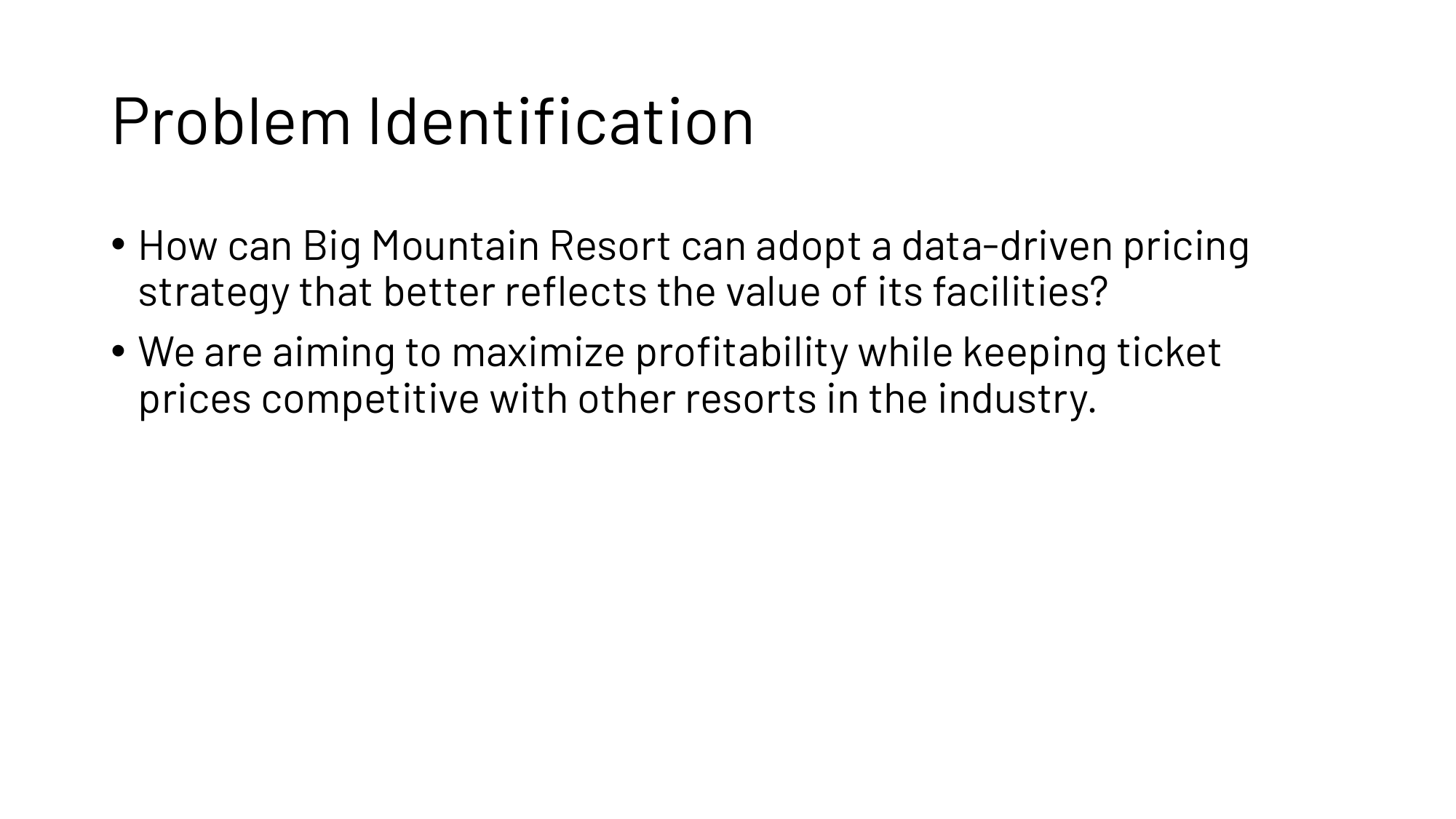

# Problem Identification
How can Big Mountain Resort can adopt a data-driven pricing strategy that better reflects the value of its facilities?
We are aiming to maximize profitability while keeping ticket prices competitive with other resorts in the industry.